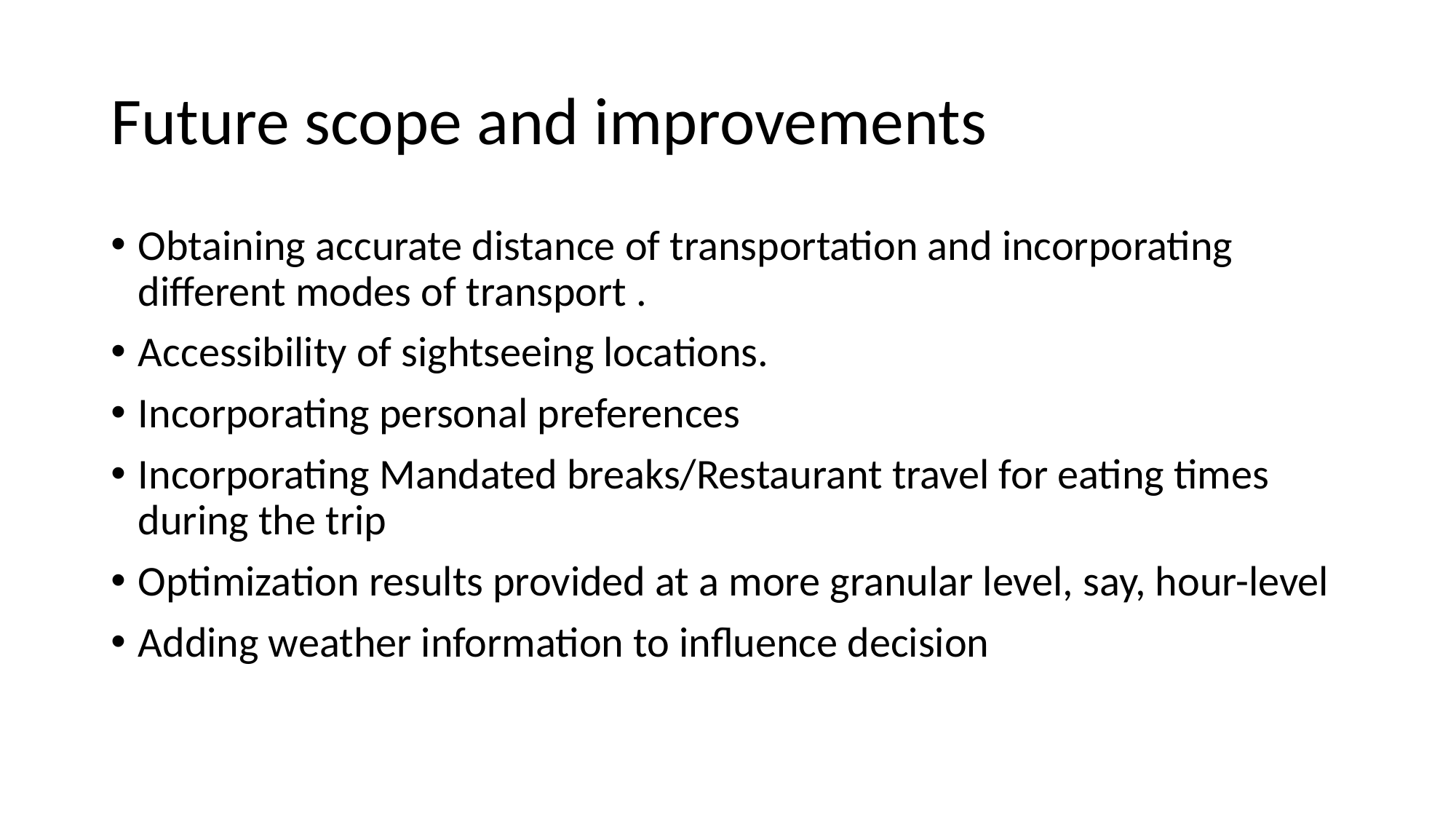

# Future scope and improvements
Obtaining accurate distance of transportation and incorporating different modes of transport .
Accessibility of sightseeing locations.
Incorporating personal preferences
Incorporating Mandated breaks/Restaurant travel for eating times during the trip
Optimization results provided at a more granular level, say, hour-level
Adding weather information to influence decision